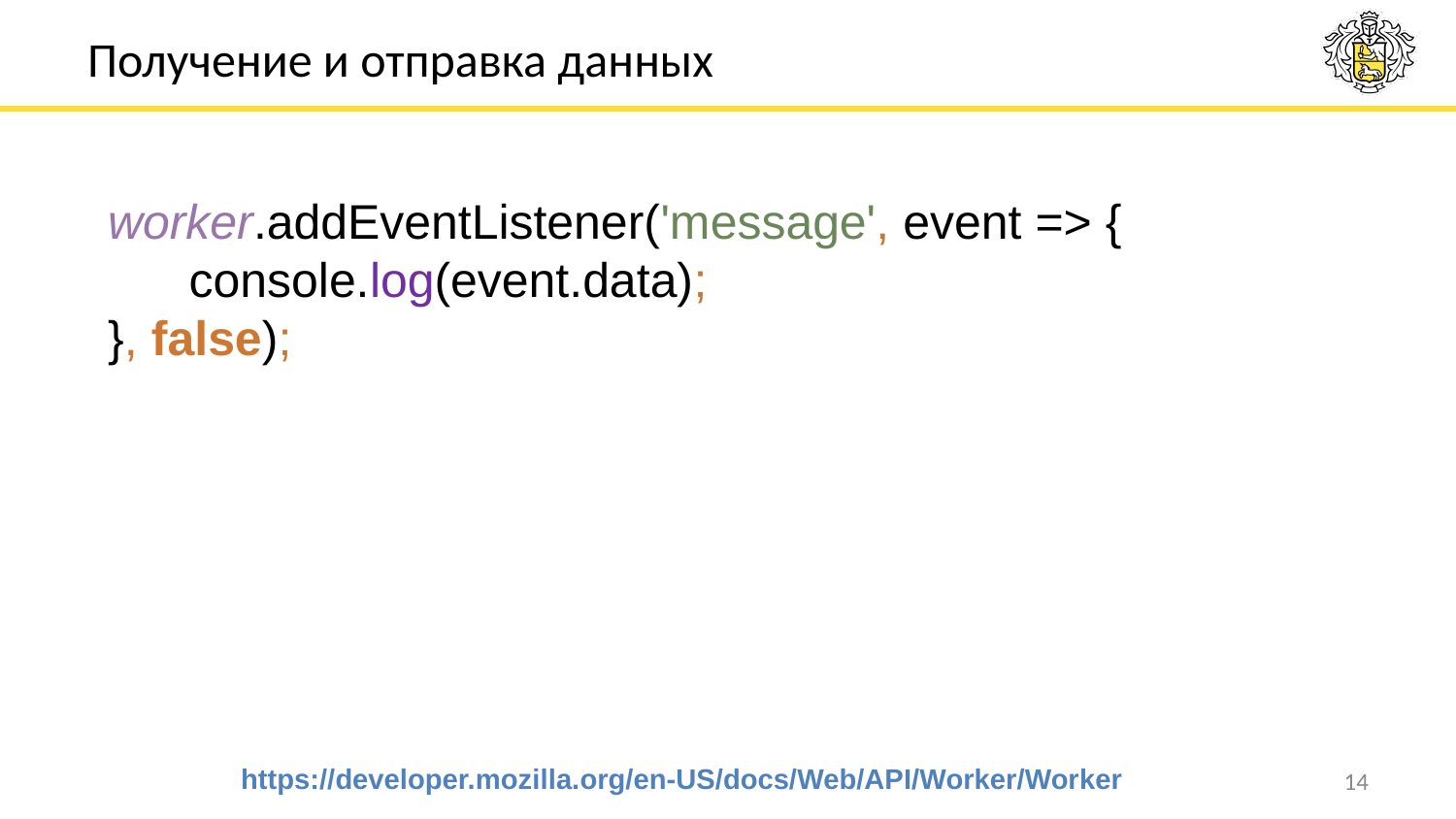

# Получение и отправка данных

worker.addEventListener('message', event => {
      console.log(event.data);
}, false);

https://developer.mozilla.org/en-US/docs/Web/API/Worker/Worker
14